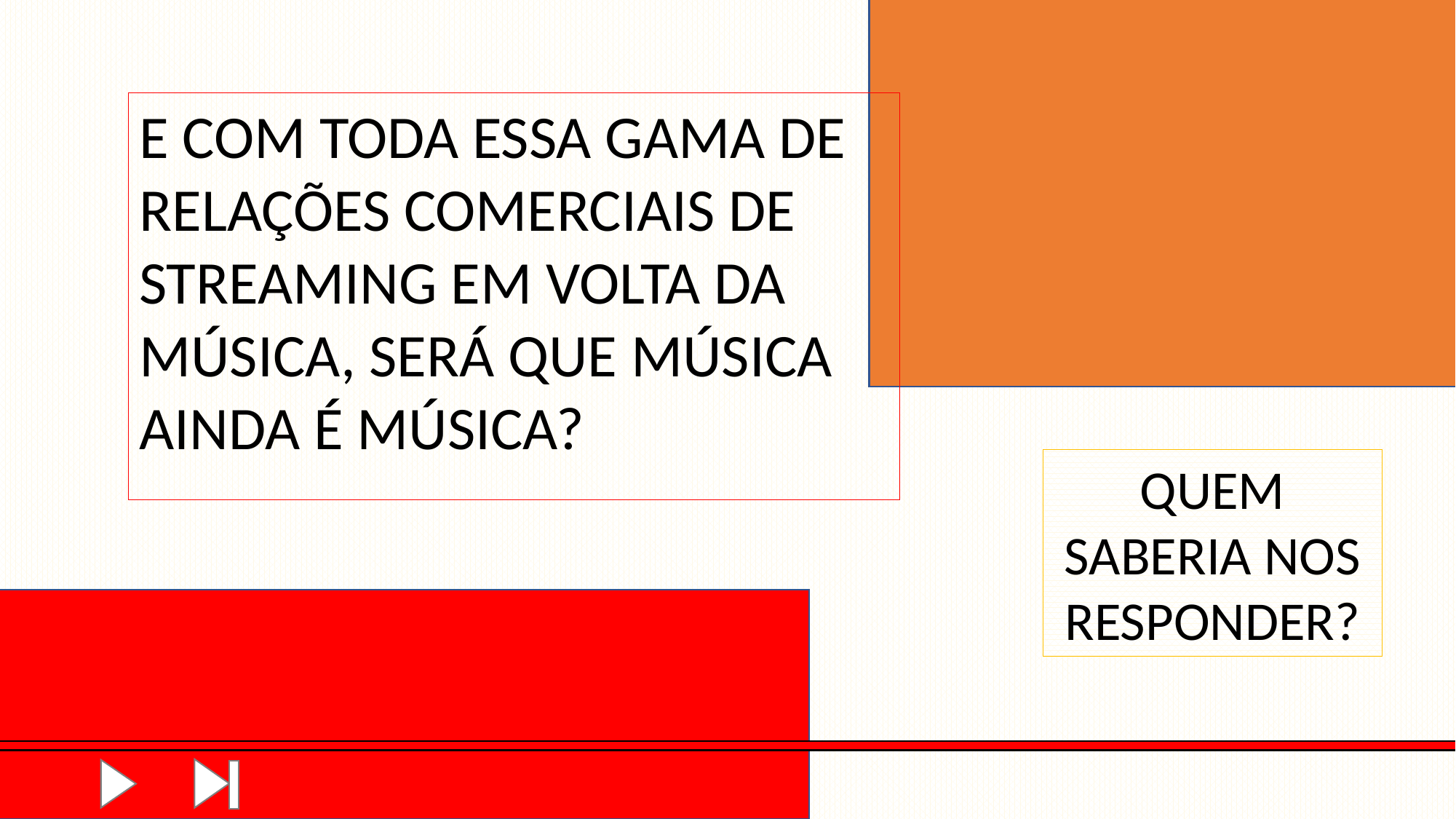

E COM TODA ESSA GAMA DE RELAÇÕES COMERCIAIS DE STREAMING EM VOLTA DA MÚSICA, SERÁ QUE MÚSICA AINDA É MÚSICA?

QUEM SABERIA NOS RESPONDER?